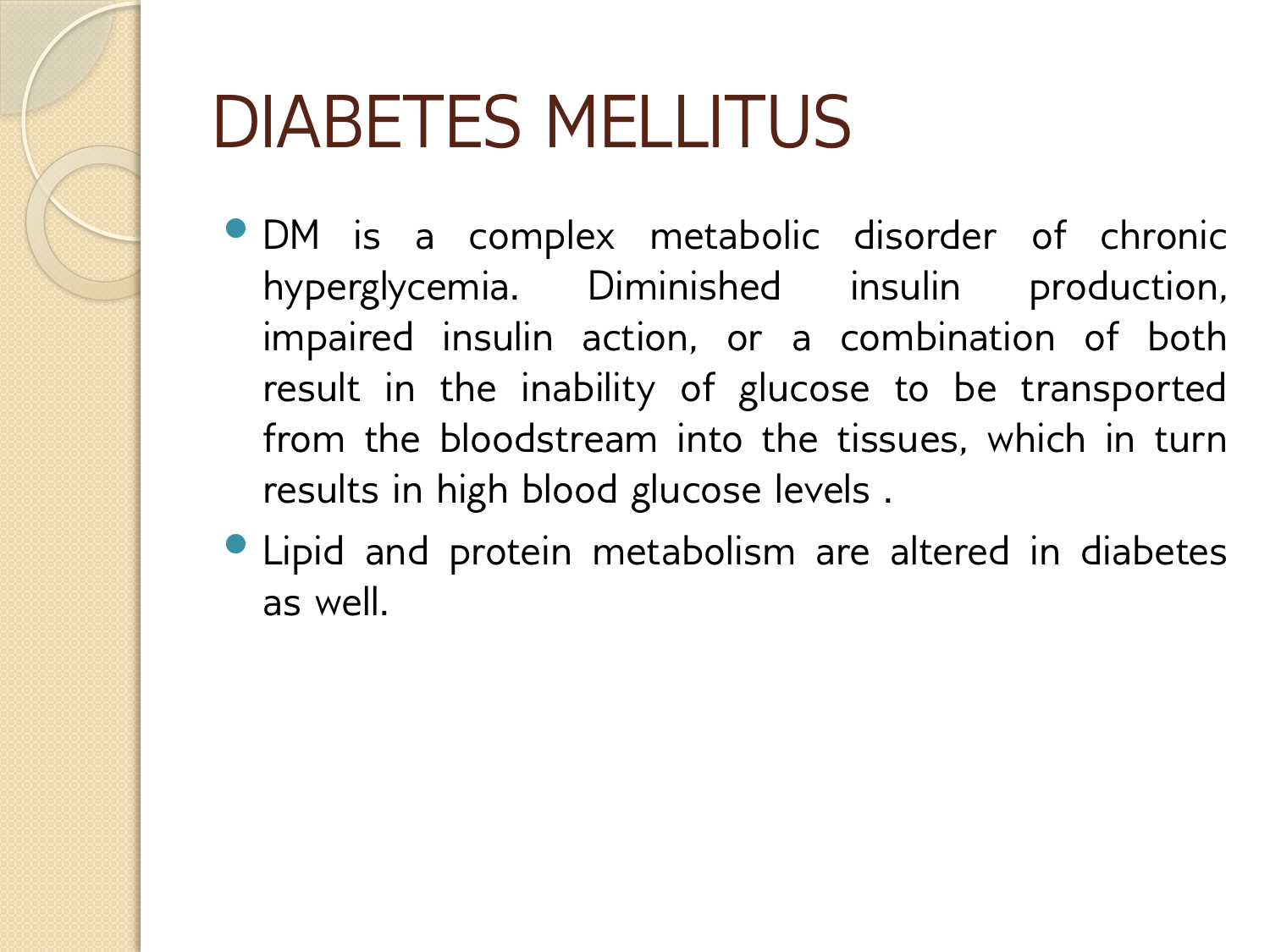

# DIABETES MELLITUS
DM is a complex metabolic disorder of chronic hyperglycemia. Diminished insulin production, impaired insulin action, or a combination of both result in the inability of glucose to be transported from the bloodstream into the tissues, which in turn results in high blood glucose levels .
Lipid and protein metabolism are altered in diabetes as well.